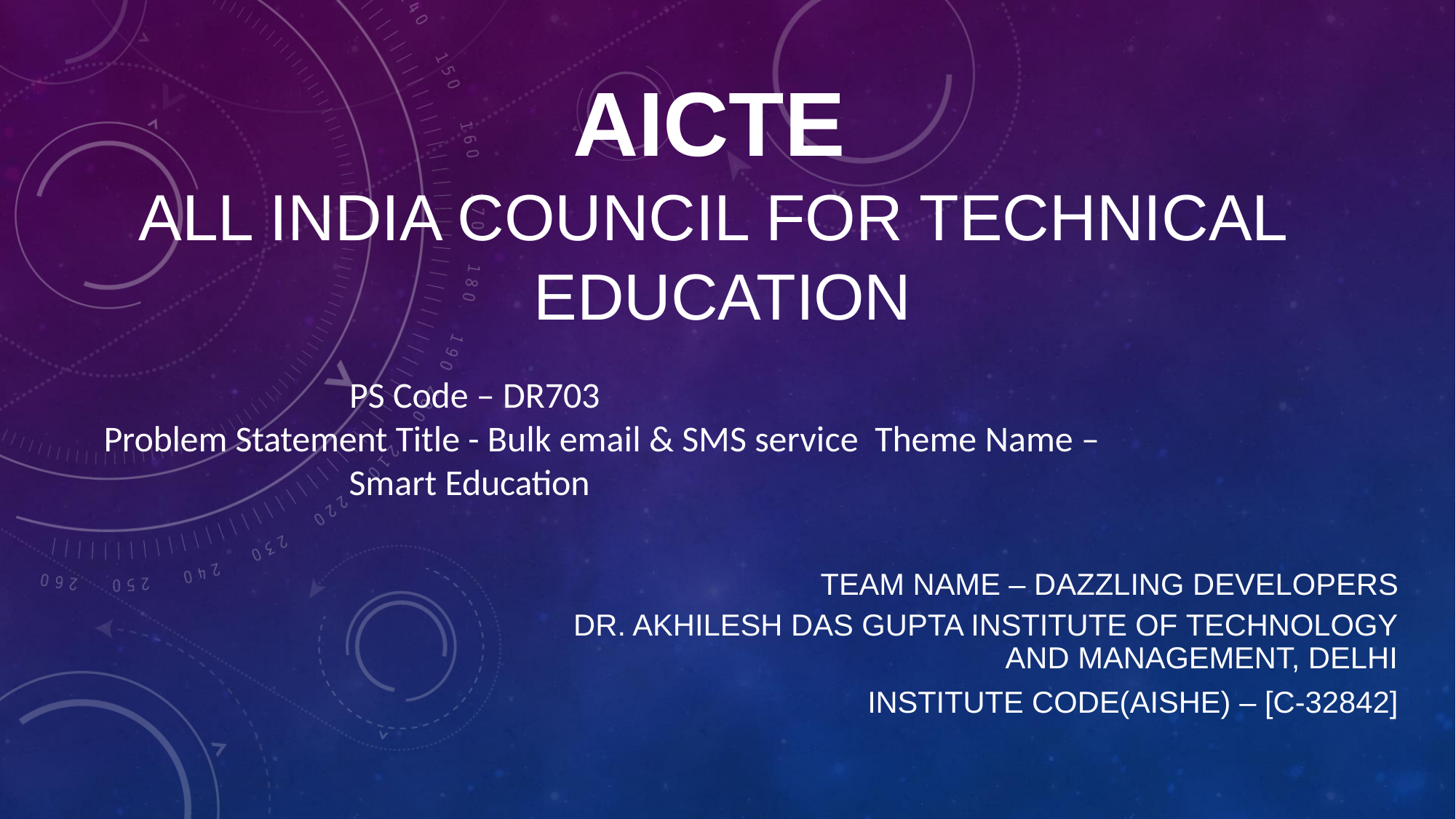

# AICTE
ALL INDIA COUNCIL FOR TECHNICAL
EDUCATION
                              PS Code – DR703
Problem Statement Title - Bulk email & SMS service  Theme Name – Smart Education

TEAM NAME – DAZZLING DEVELOPERS
DR. AKHILESH DAS GUPTA INSTITUTE OF TECHNOLOGY
AND MANAGEMENT, DELHI
INSTITUTE CODE(AISHE) – [C-32842]